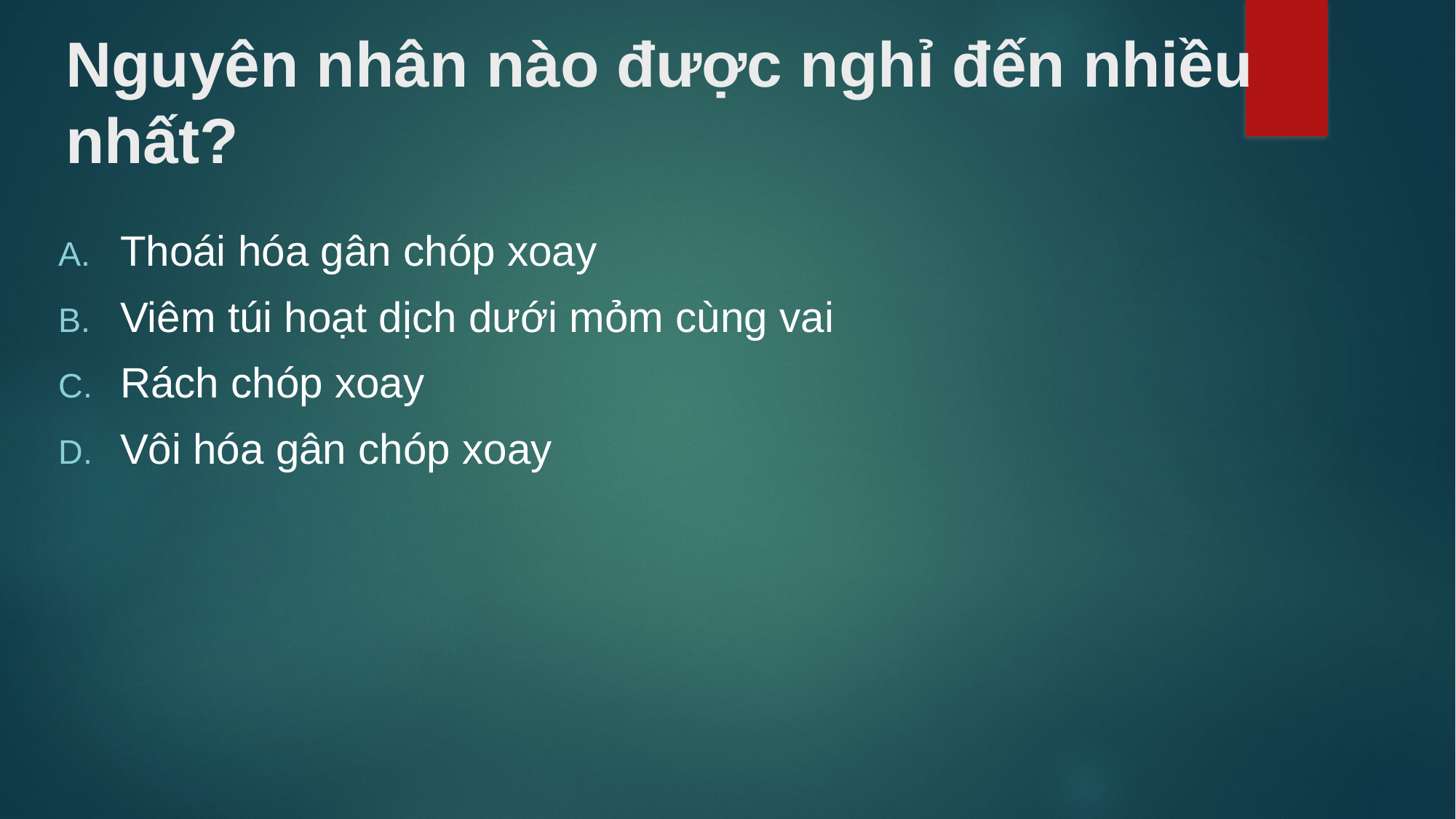

# Nguyên nhân nào được nghỉ đến nhiều nhất?
Thoái hóa gân chóp xoay
Viêm túi hoạt dịch dưới mỏm cùng vai
Rách chóp xoay
Vôi hóa gân chóp xoay